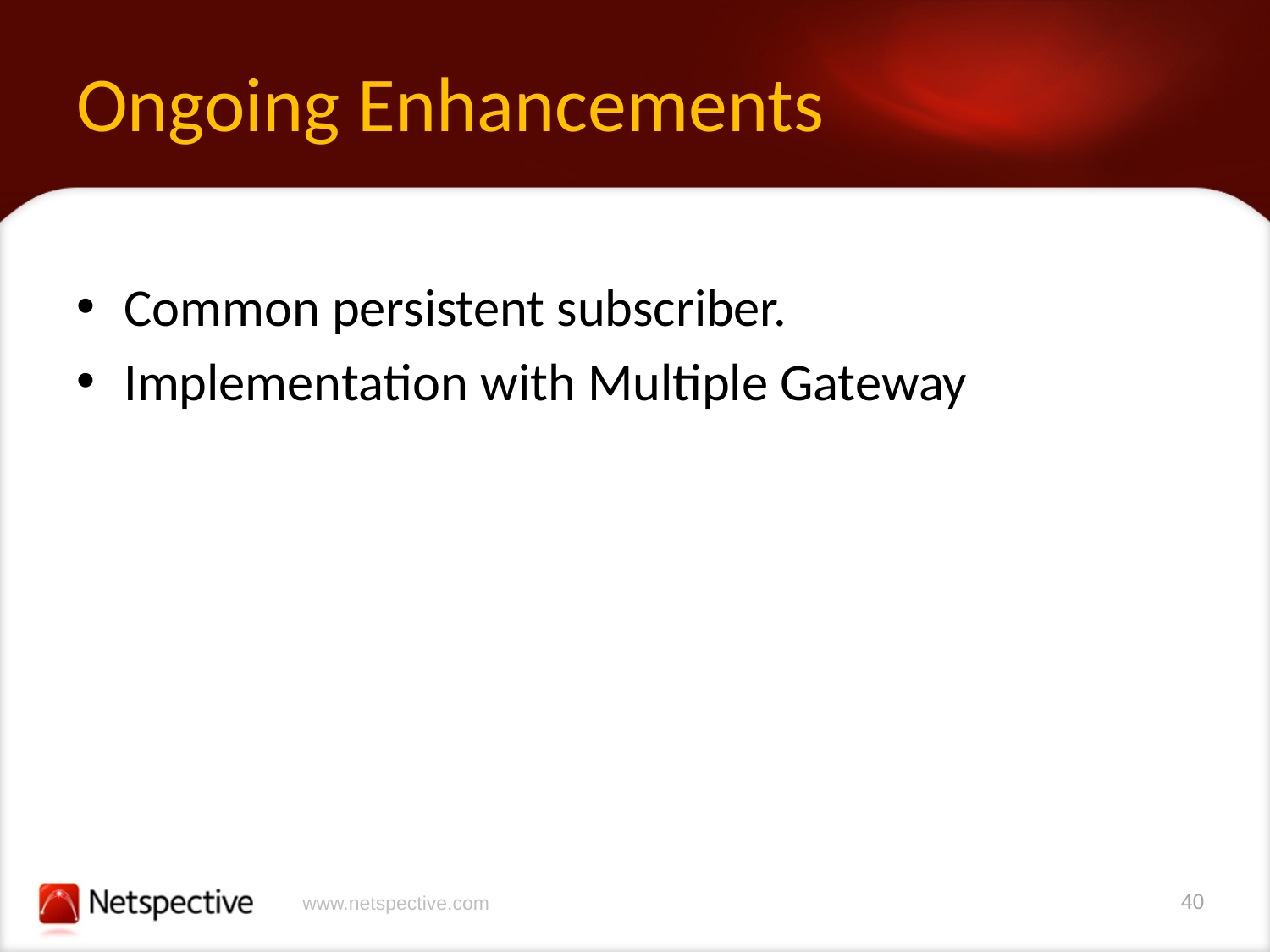

# Ongoing Enhancements
Common persistent subscriber.
Implementation with Multiple Gateway